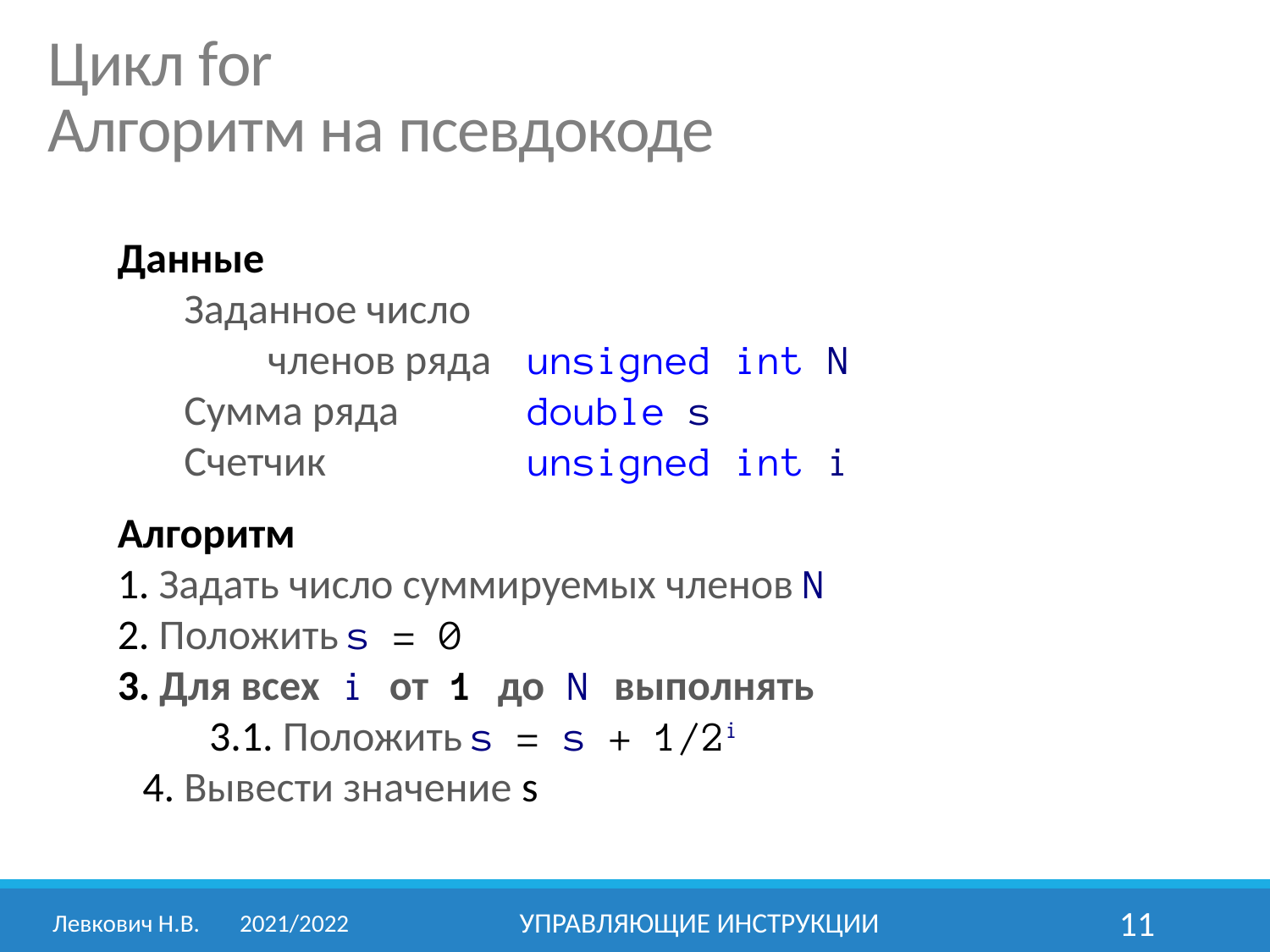

Цикл for
Алгоритм на псевдокоде
Данные
	Заданное число
		членов ряда	unsigned int N
	Сумма ряда	double s
	Счетчик	unsigned int i
Алгоритм
 Задать число суммируемых членов N
 Положить s = 0
 Для всех i от 1 до N выполнять
       3.1. Положить s = s + 1/2i
4. Вывести значение s
Левкович Н.В.	2021/2022
Управляющие инструкции
11